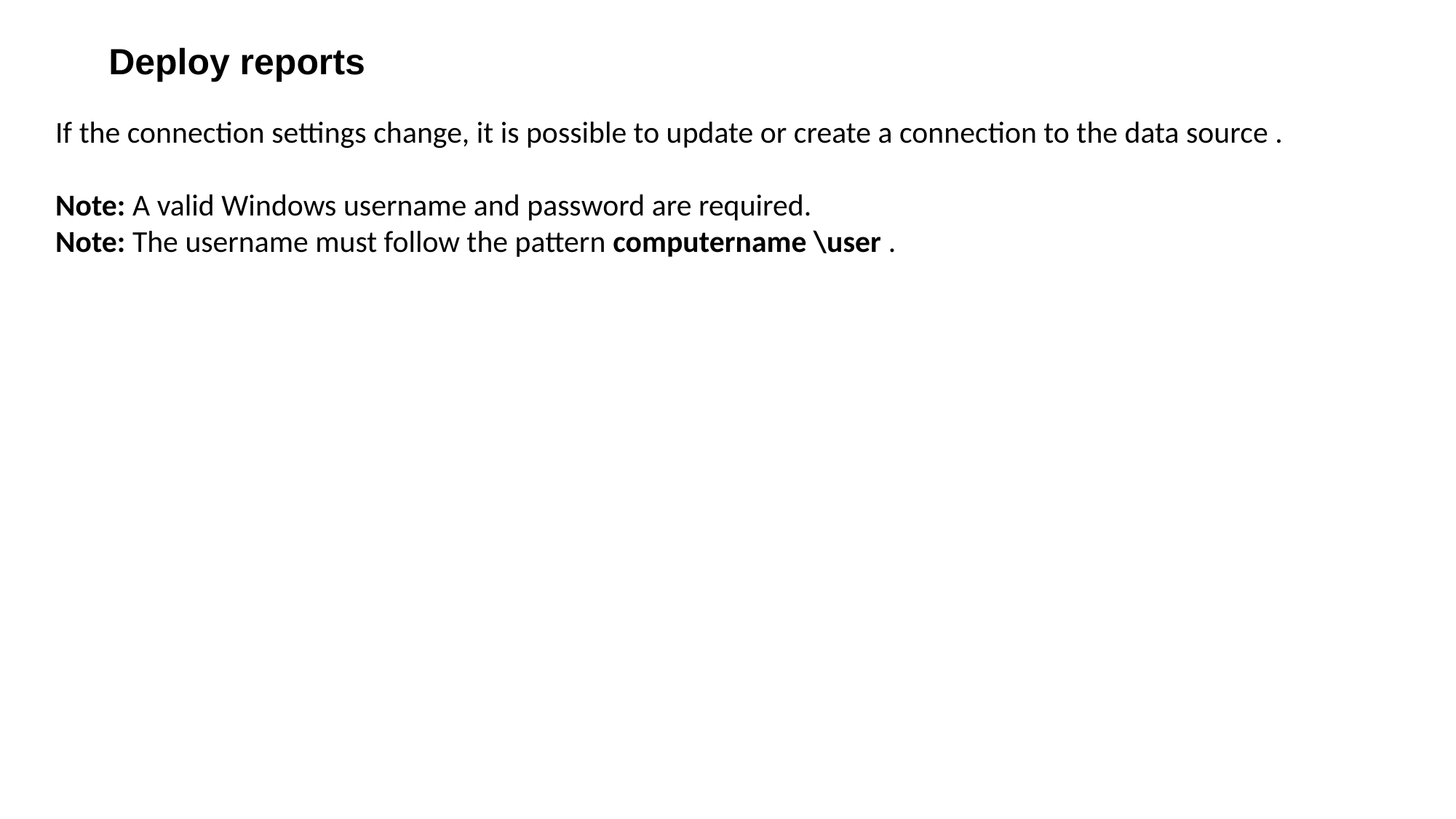

Deploy reports
If the connection settings change, it is possible to update or create a connection to the data source .

Note: A valid Windows username and password are required.
Note: The username must follow the pattern computername \user .